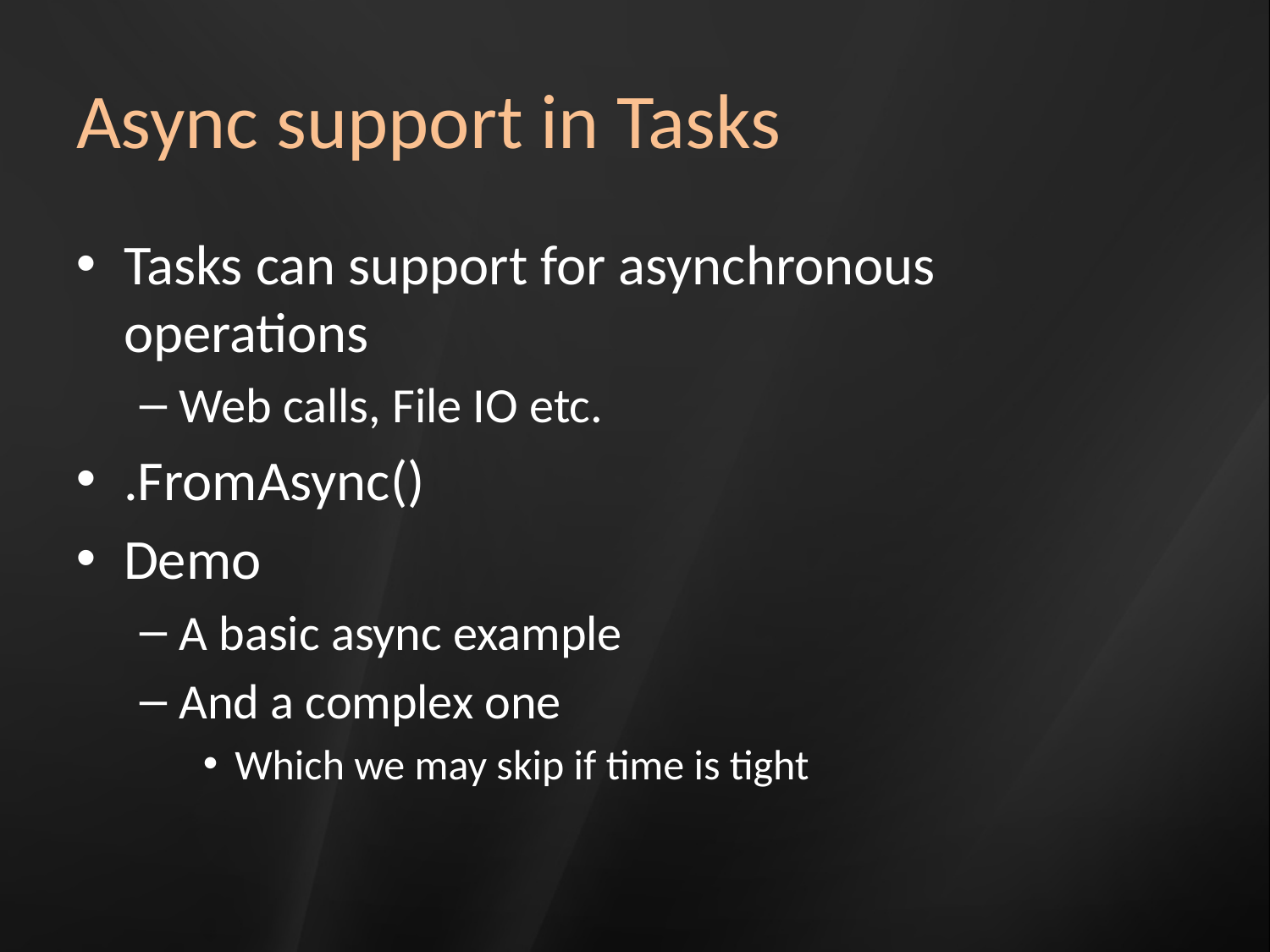

# Async support in Tasks
Tasks can support for asynchronous operations
Web calls, File IO etc.
.FromAsync()
Demo
A basic async example
And a complex one
Which we may skip if time is tight